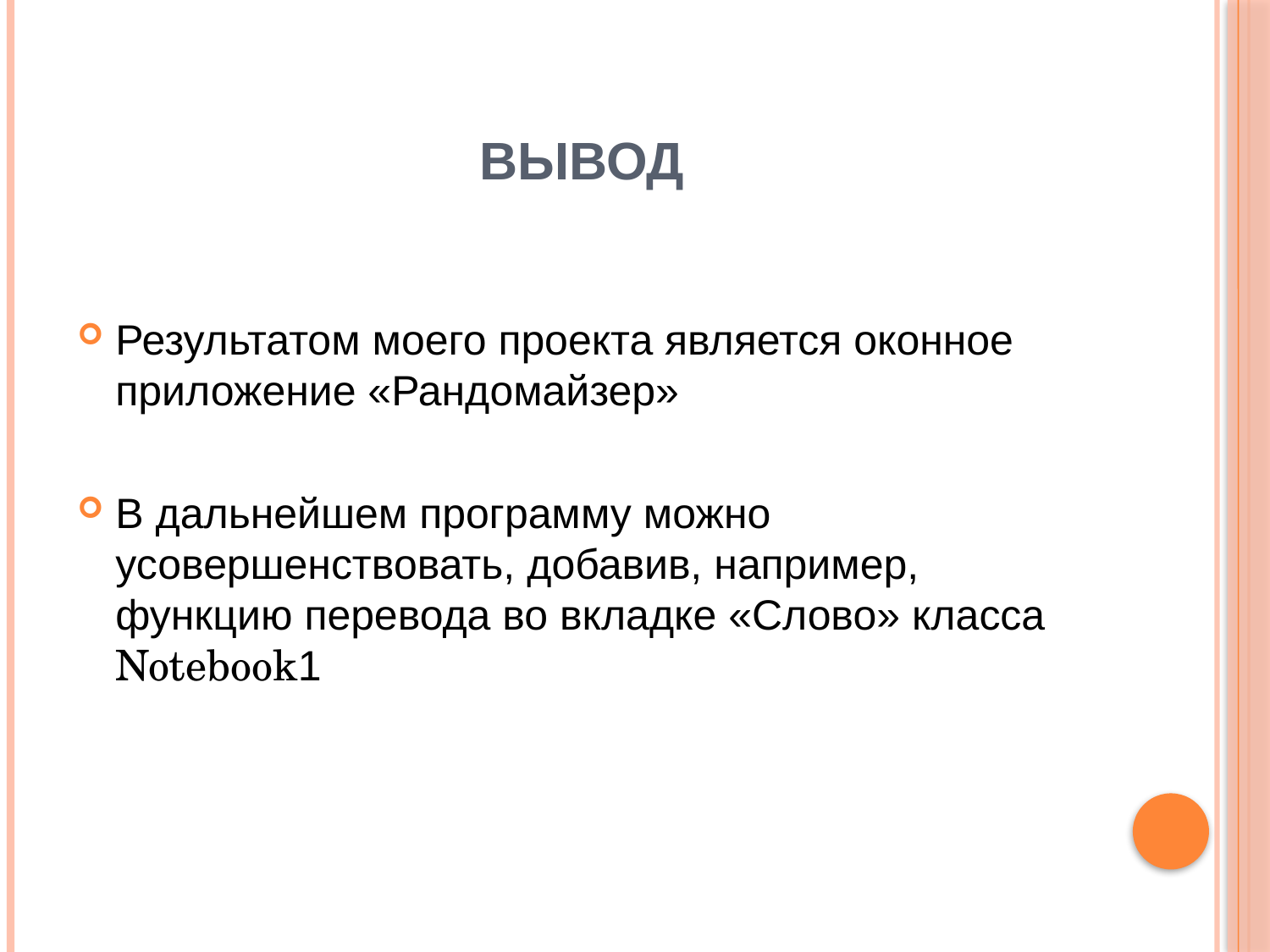

# Вывод
Результатом моего проекта является оконное приложение «Рандомайзер»

В дальнейшем программу можно усовершенствовать, добавив, например, функцию перевода во вкладке «Слово» класса Notebook1